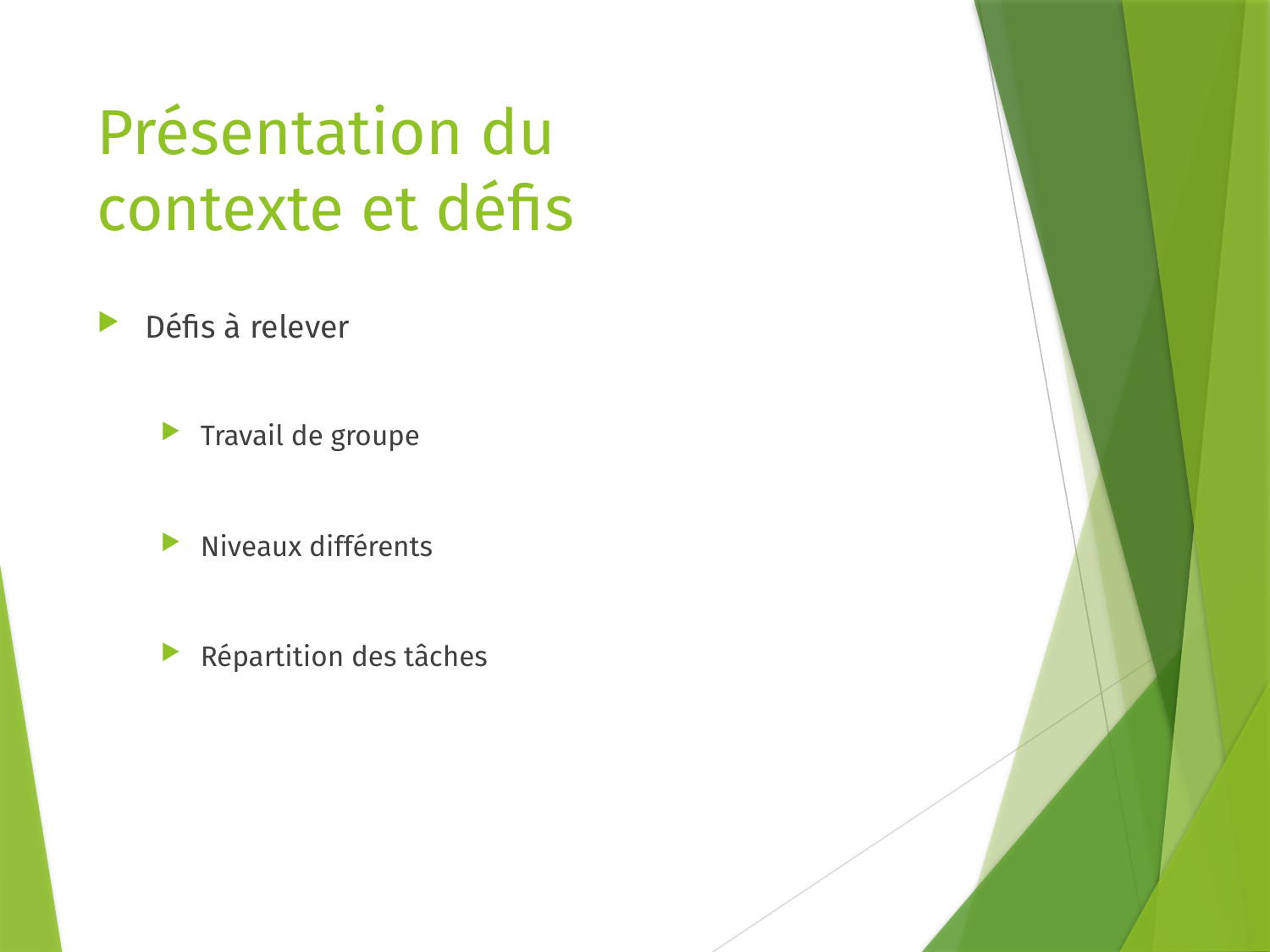

# Présentation du contexte et défis
Défis à relever

Travail de groupe

Niveaux différents

Répartition des tâches